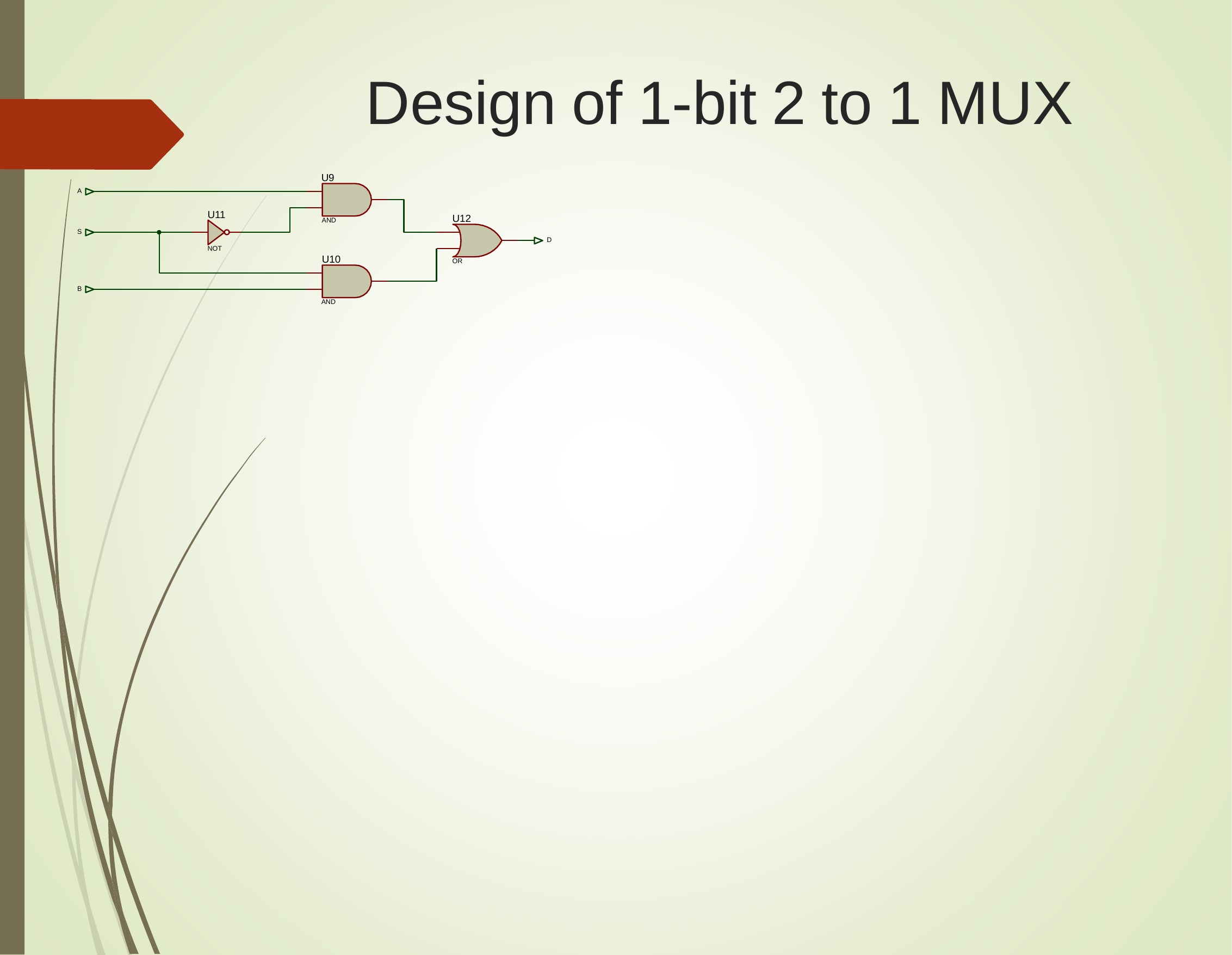

# Design of 1-bit 2 to 1 MUX
U9

A

U11
U12
AND

S

D

NOT

U10
OR

B

AND